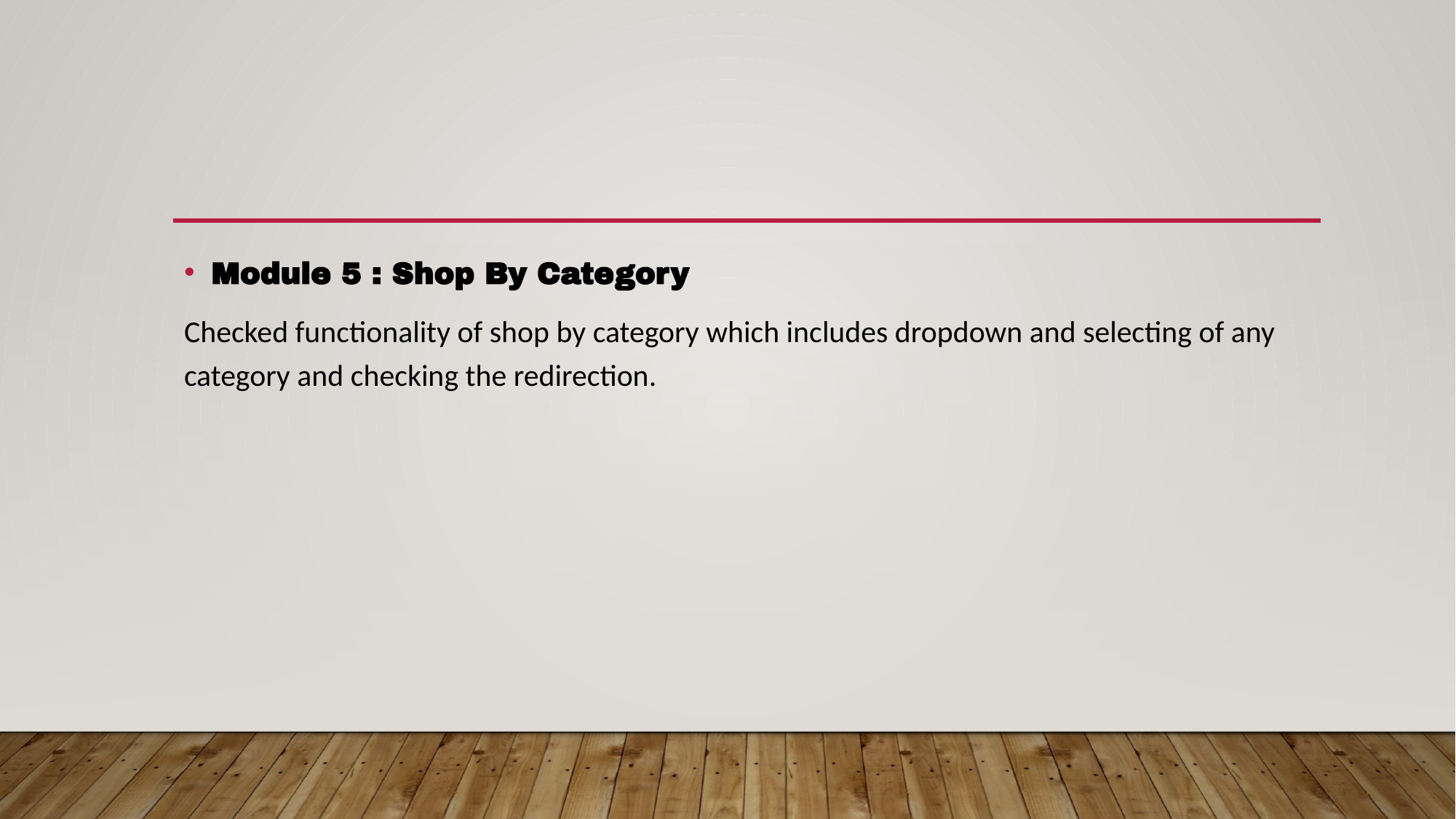

#
Module 5 : Shop By Category
Checked functionality of shop by category which includes dropdown and selecting of any category and checking the redirection.